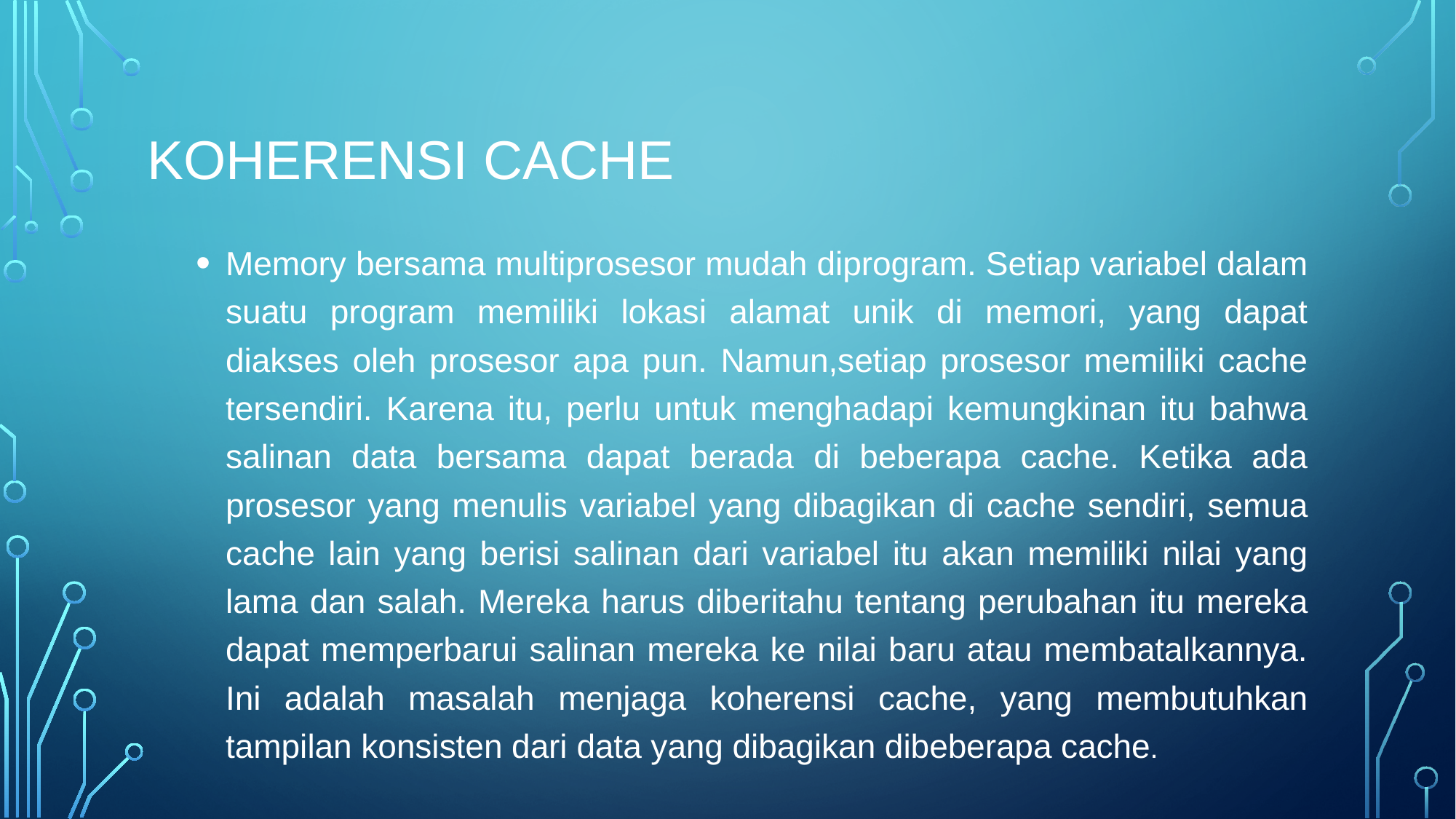

# Koherensi Cache
Memory bersama multiprosesor mudah diprogram. Setiap variabel dalam suatu program memiliki lokasi alamat unik di memori, yang dapat diakses oleh prosesor apa pun. Namun,setiap prosesor memiliki cache tersendiri. Karena itu, perlu untuk menghadapi kemungkinan itu bahwa salinan data bersama dapat berada di beberapa cache. Ketika ada prosesor yang menulis variabel yang dibagikan di cache sendiri, semua cache lain yang berisi salinan dari variabel itu akan memiliki nilai yang lama dan salah. Mereka harus diberitahu tentang perubahan itu mereka dapat memperbarui salinan mereka ke nilai baru atau membatalkannya. Ini adalah masalah menjaga koherensi cache, yang membutuhkan tampilan konsisten dari data yang dibagikan dibeberapa cache.